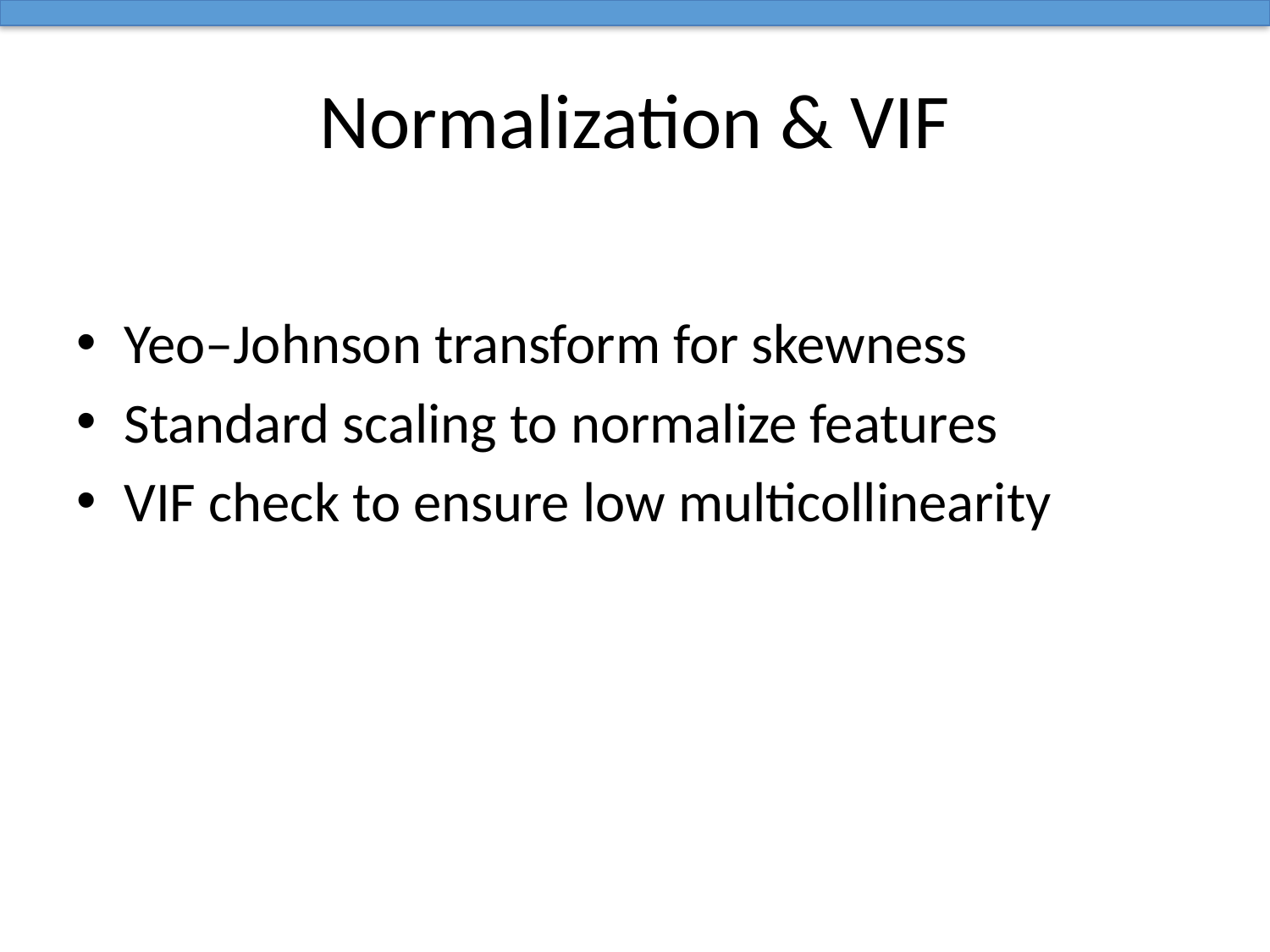

# Normalization & VIF

Yeo–Johnson transform for skewness
Standard scaling to normalize features
VIF check to ensure low multicollinearity